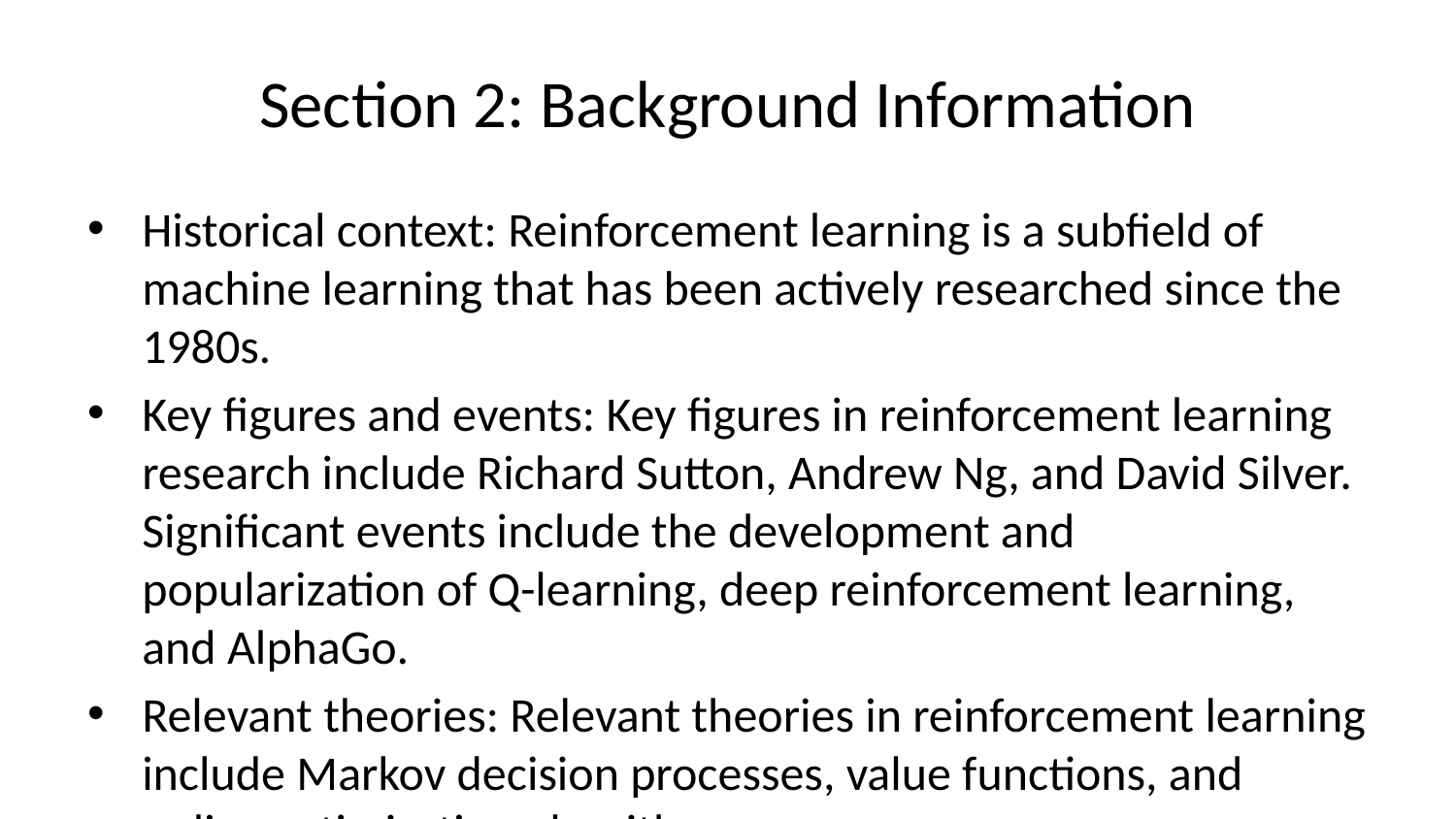

# Section 2: Background Information
Historical context: Reinforcement learning is a subfield of machine learning that has been actively researched since the 1980s.
Key figures and events: Key figures in reinforcement learning research include Richard Sutton, Andrew Ng, and David Silver. Significant events include the development and popularization of Q-learning, deep reinforcement learning, and AlphaGo.
Relevant theories: Relevant theories in reinforcement learning include Markov decision processes, value functions, and policy optimization algorithms.